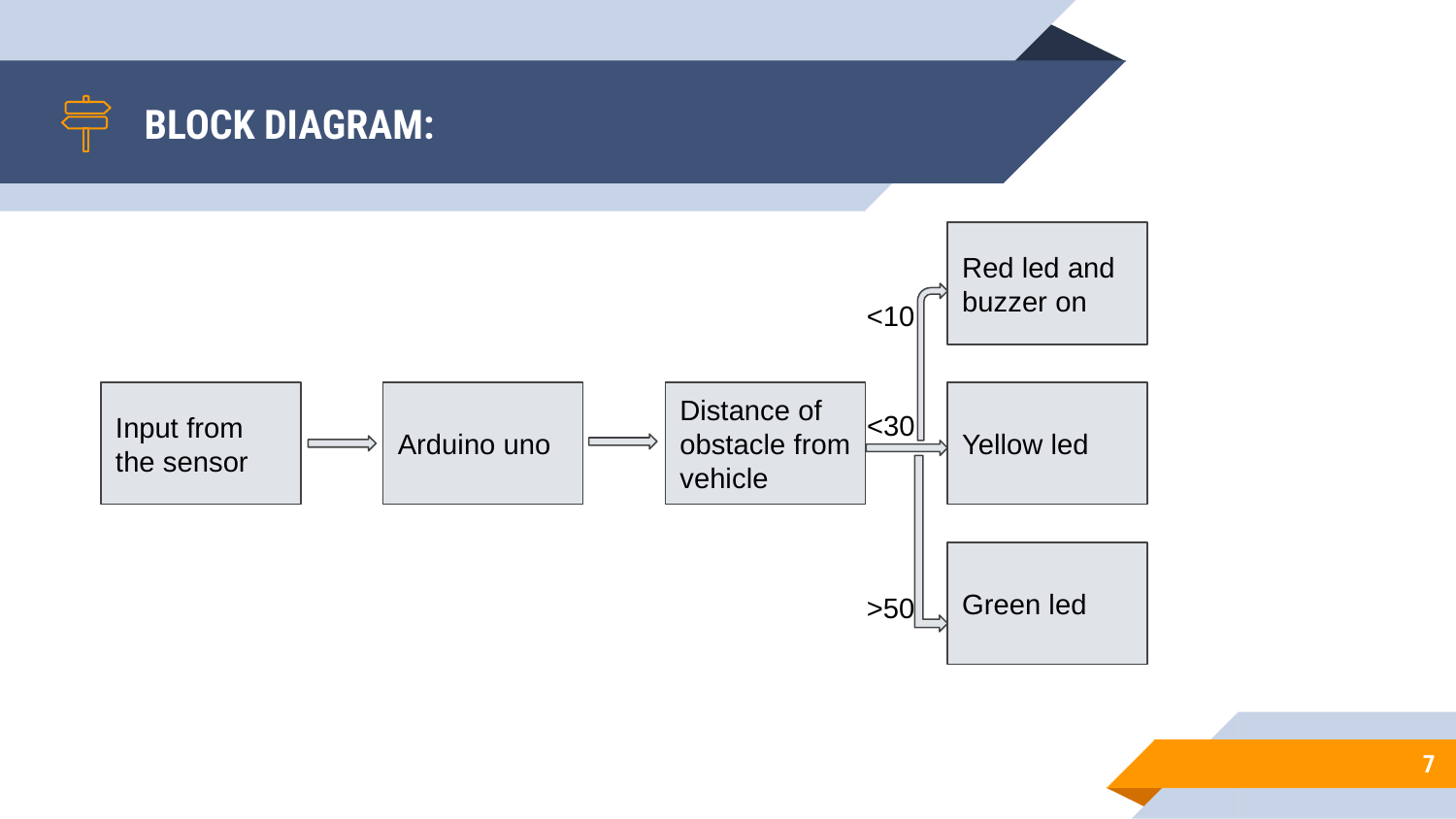

# BLOCK DIAGRAM:

Red led and buzzer on
<10

Input from the sensor
Arduino uno
Distance of obstacle from vehicle
Yellow led
<30

Green led
>50
7